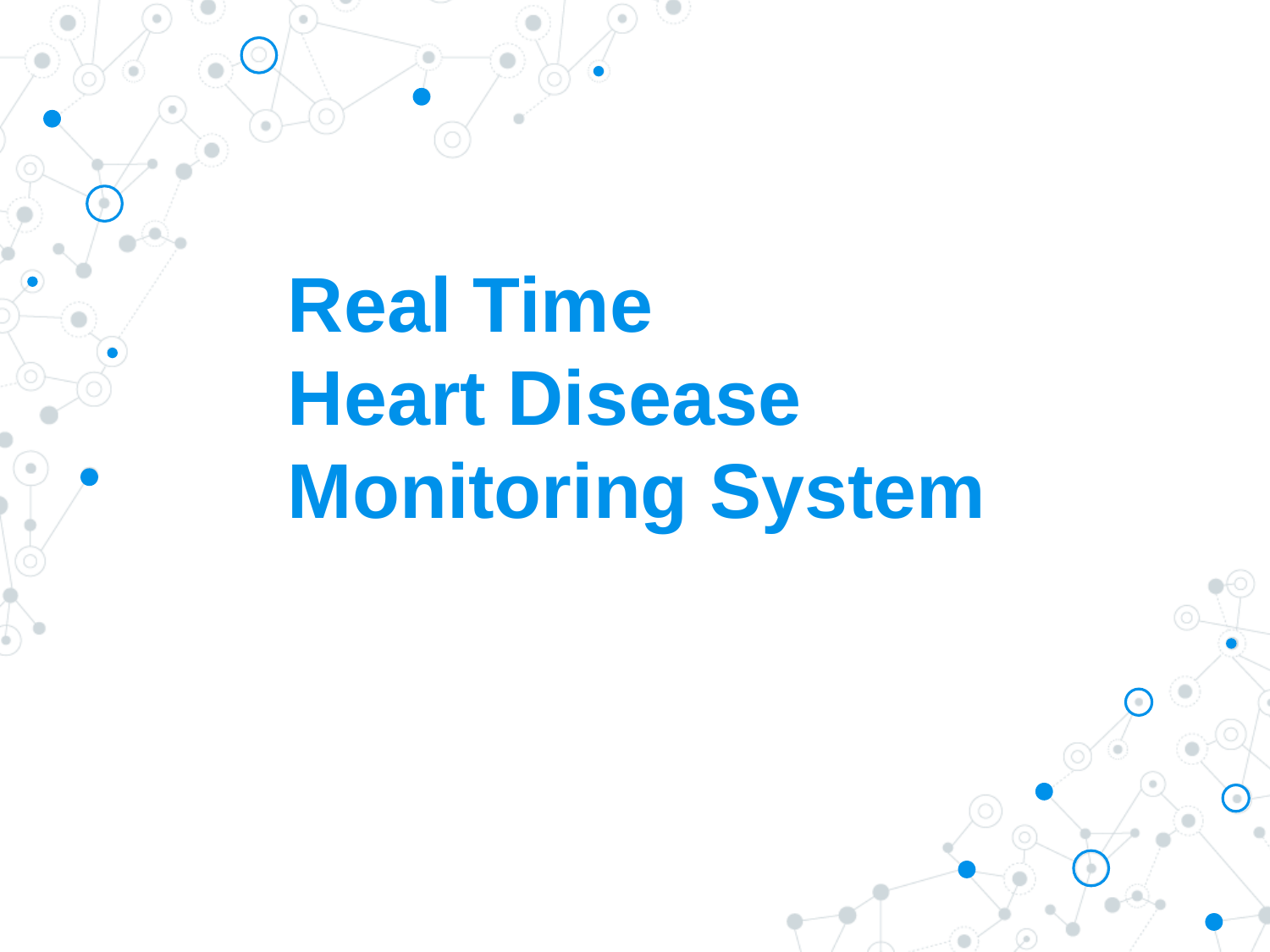

# Real Time Heart Disease Monitoring System